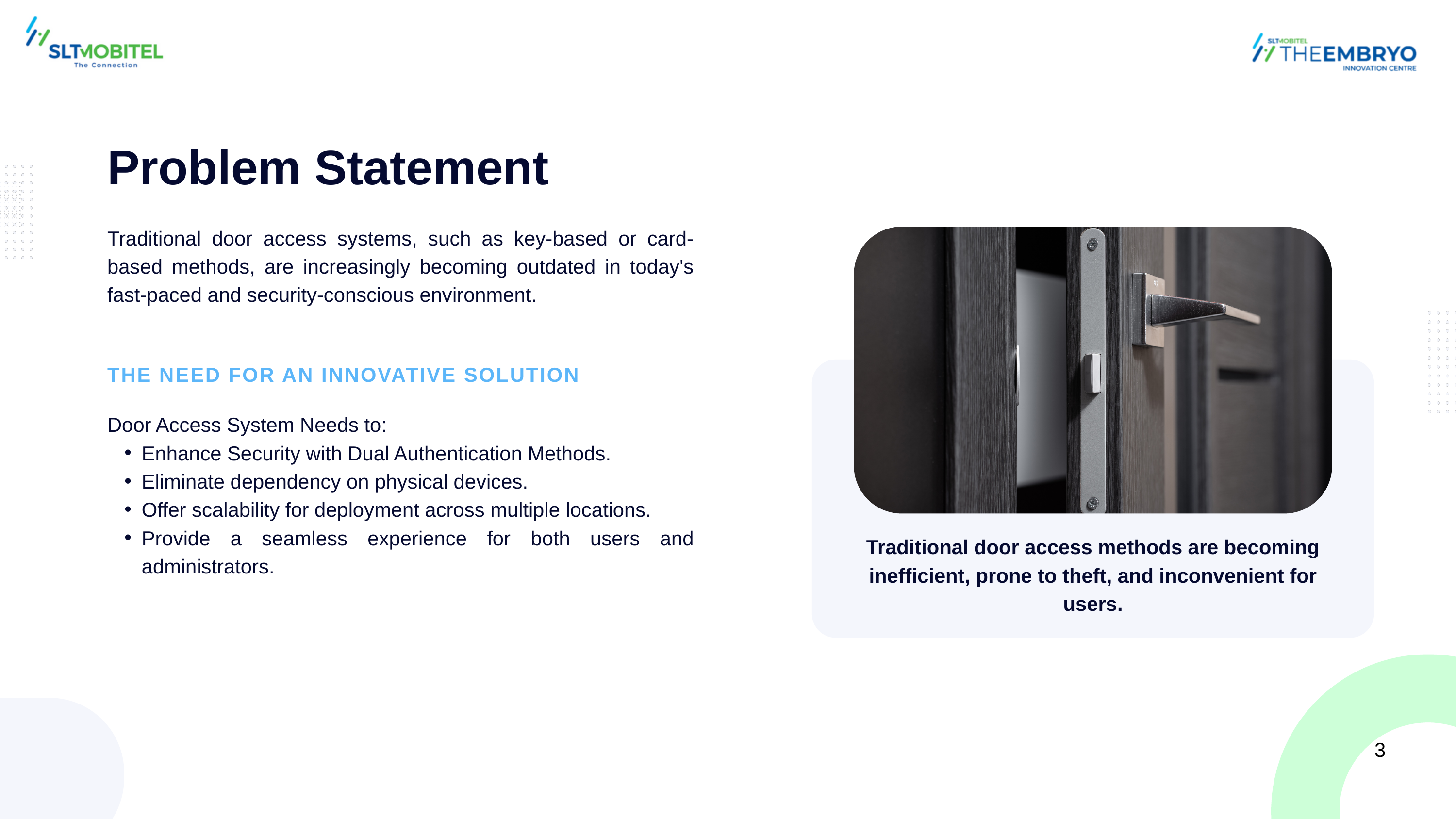

Problem Statement

Traditional door access systems, such as key-based or card-based methods, are increasingly becoming outdated in today's fast-paced and security-conscious environment.

THE NEED FOR AN INNOVATIVE SOLUTION
Door Access System Needs to:
Enhance Security with Dual Authentication Methods.
Eliminate dependency on physical devices.
Offer scalability for deployment across multiple locations.
Provide a seamless experience for both users and administrators.

Traditional door access methods are becoming inefficient, prone to theft, and inconvenient for users.

3